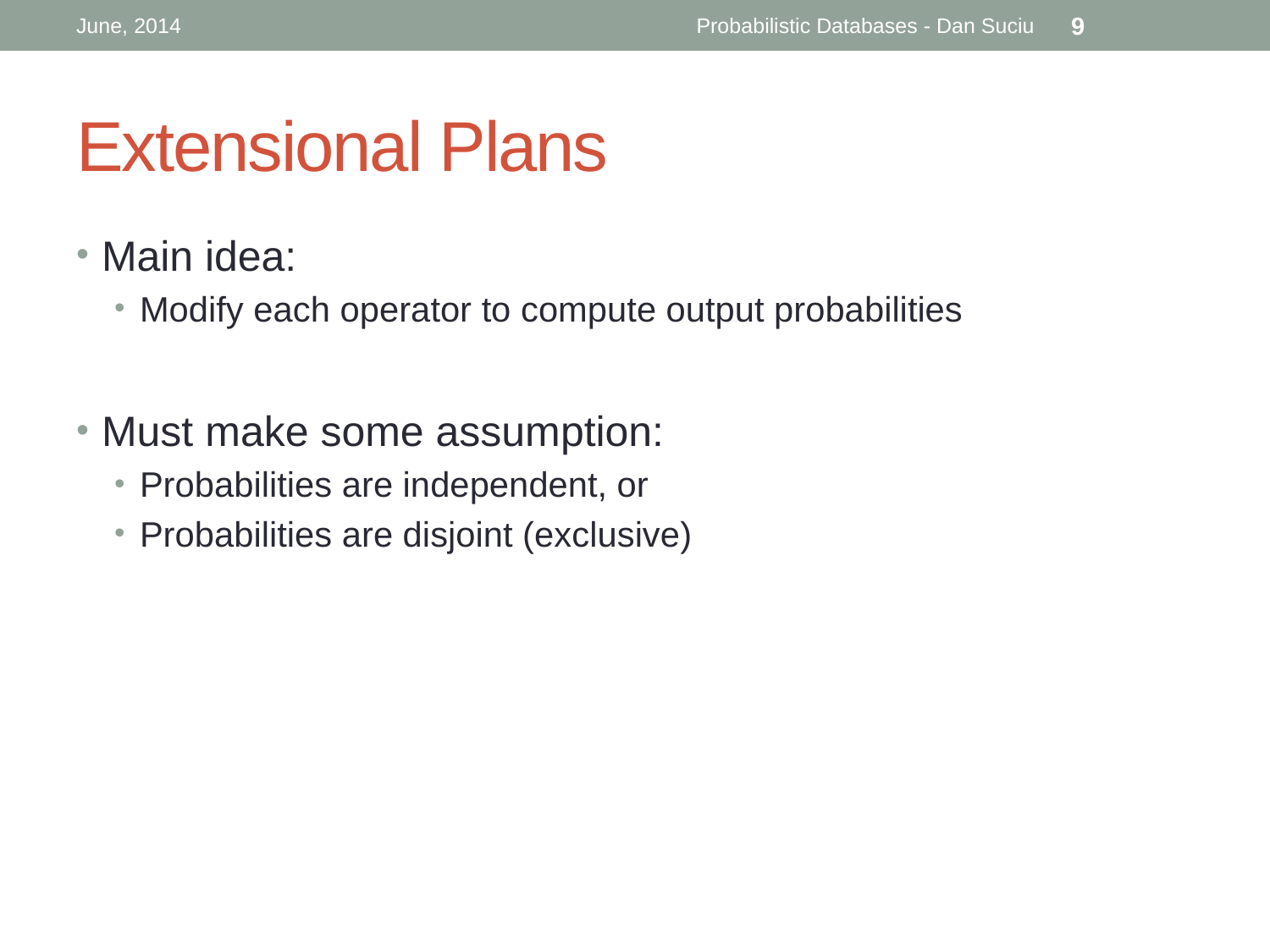

June, 2014
Probabilistic Databases - Dan Suciu
9
# Extensional Plans
Main idea:
Modify each operator to compute output probabilities

Must make some assumption:
Probabilities are independent, or
Probabilities are disjoint (exclusive)